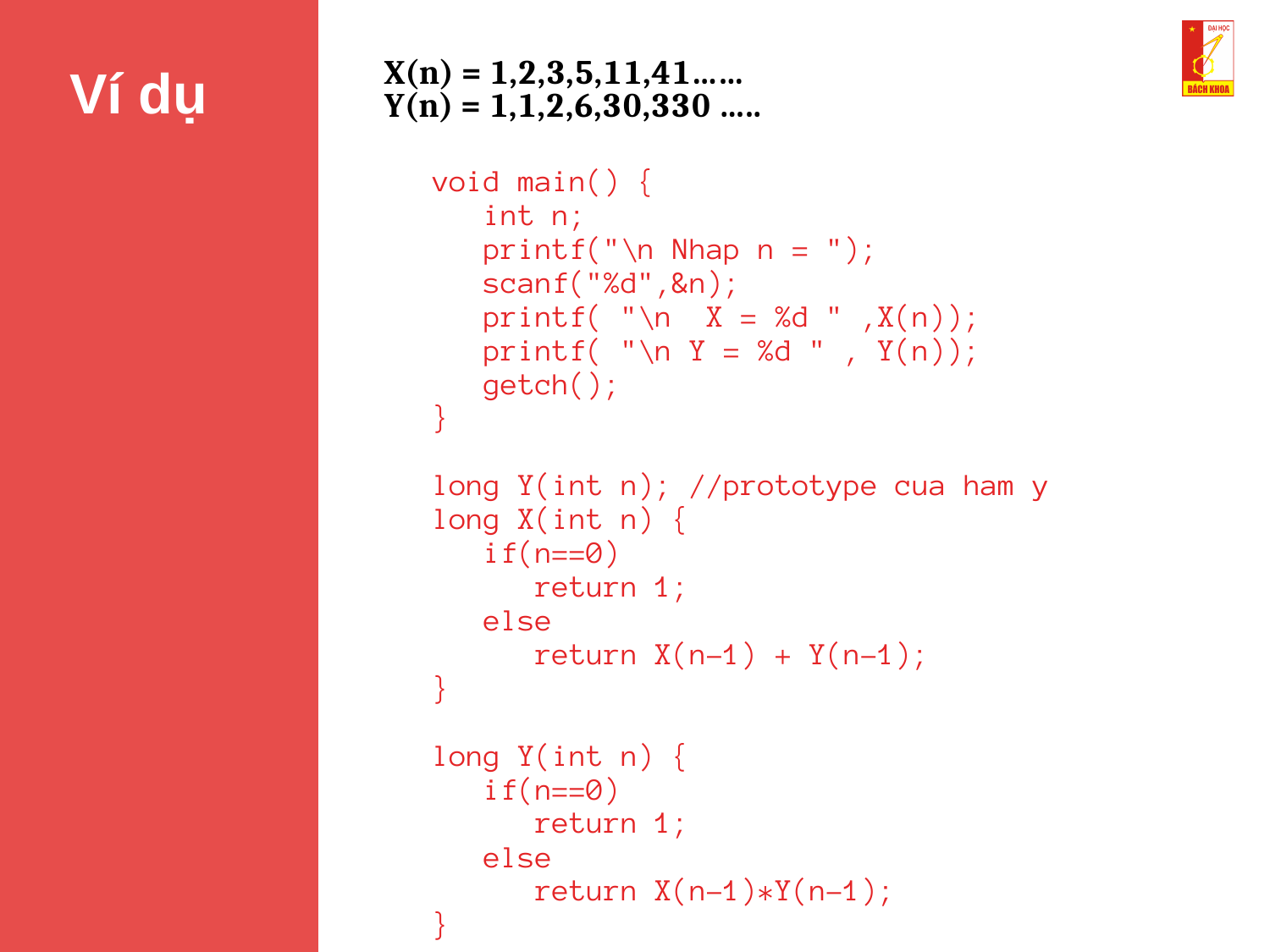

Ví dụ
X(n) = 1,2,3,5,11,41……
Y(n) = 1,1,2,6,30,330 …..

void main() {
   int n;
   printf("\n Nhap n = ");
   scanf("%d",&n);
   printf( "\n  X = %d " ,X(n));
   printf( "\n Y = %d " , Y(n));
   getch();
}

long Y(int n); //prototype cua ham y
long X(int n) {
   if(n==0)
      return 1;
   else
      return X(n-1) + Y(n-1);      
}
long Y(int n) {
   if(n==0)
      return 1;
   else
      return X(n-1)*Y(n-1);      
}